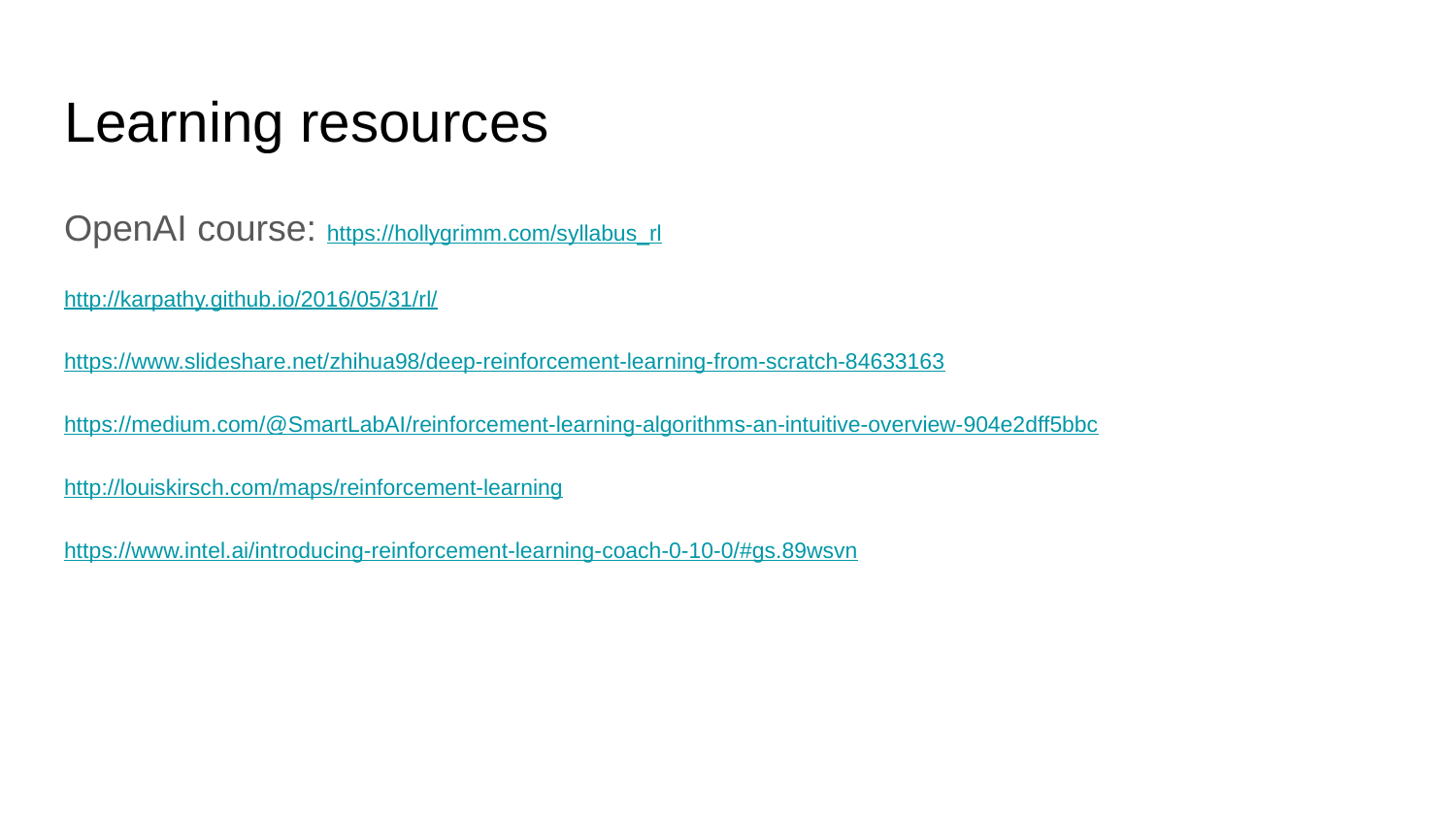

# Learning resources
OpenAI course: https://hollygrimm.com/syllabus_rl
http://karpathy.github.io/2016/05/31/rl/
https://www.slideshare.net/zhihua98/deep-reinforcement-learning-from-scratch-84633163
https://medium.com/@SmartLabAI/reinforcement-learning-algorithms-an-intuitive-overview-904e2dff5bbc
http://louiskirsch.com/maps/reinforcement-learning
https://www.intel.ai/introducing-reinforcement-learning-coach-0-10-0/#gs.89wsvn